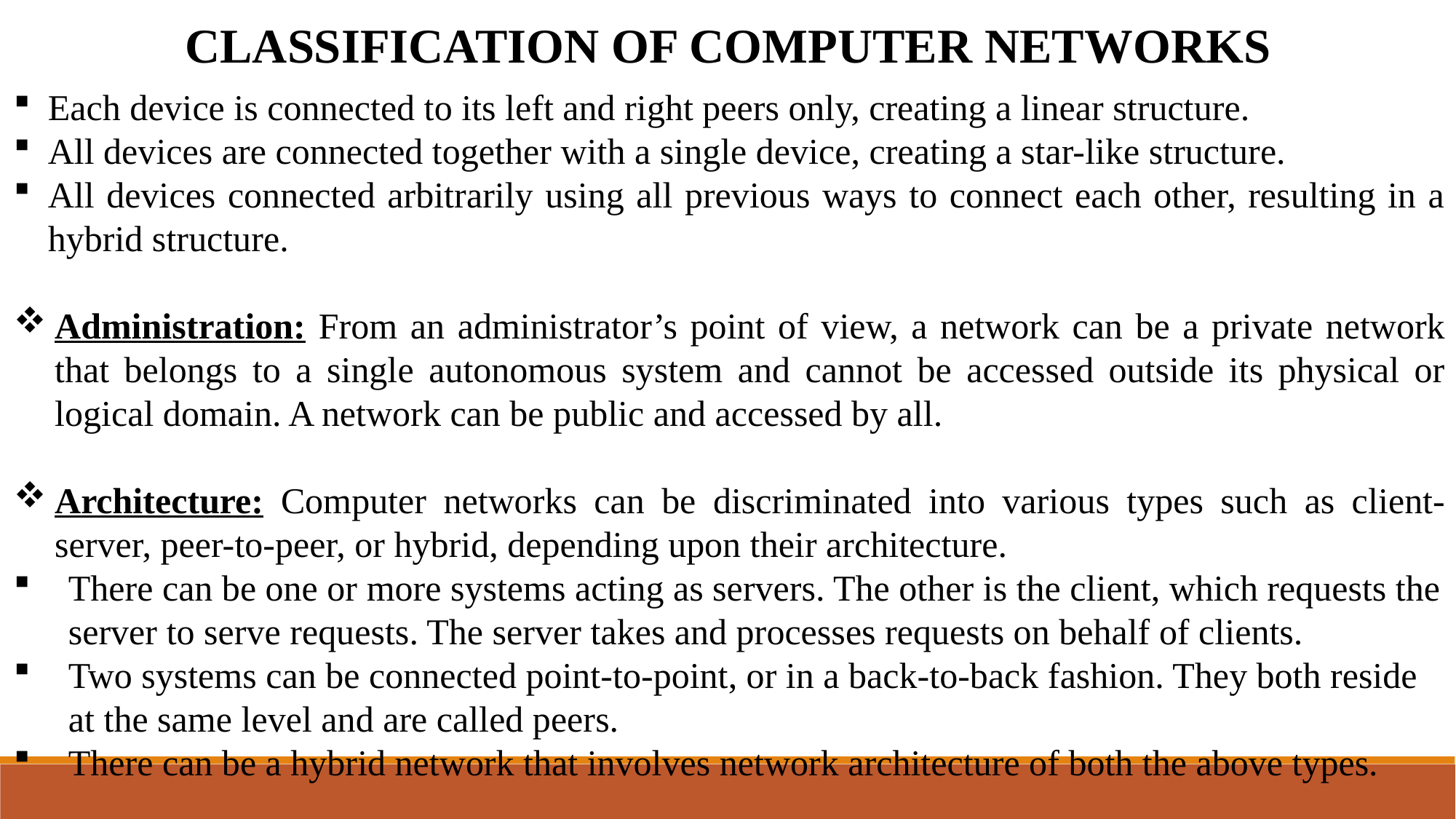

CLASSIFICATION OF COMPUTER NETWORKS
Each device is connected to its left and right peers only, creating a linear structure.
All devices are connected together with a single device, creating a star-like structure.
All devices connected arbitrarily using all previous ways to connect each other, resulting in a hybrid structure.

Administration: From an administrator’s point of view, a network can be a private network that belongs to a single autonomous system and cannot be accessed outside its physical or logical domain. A network can be public and accessed by all.

Architecture: Computer networks can be discriminated into various types such as client-server, peer-to-peer, or hybrid, depending upon their architecture.
There can be one or more systems acting as servers. The other is the client, which requests the server to serve requests. The server takes and processes requests on behalf of clients.
Two systems can be connected point-to-point, or in a back-to-back fashion. They both reside at the same level and are called peers.
There can be a hybrid network that involves network architecture of both the above types.